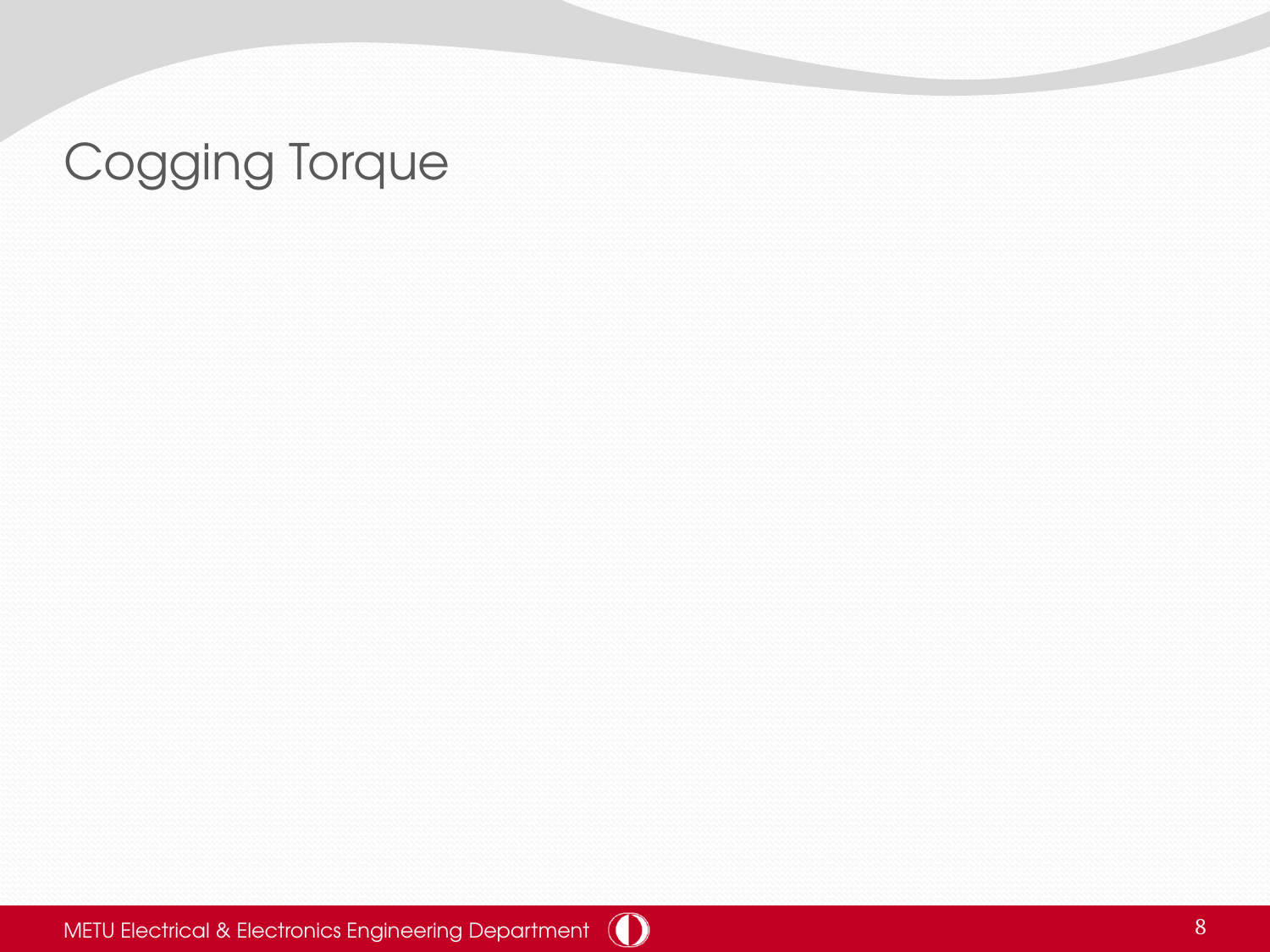

# Cogging Torque

METU Electrical & Electronics Engineering Department
8